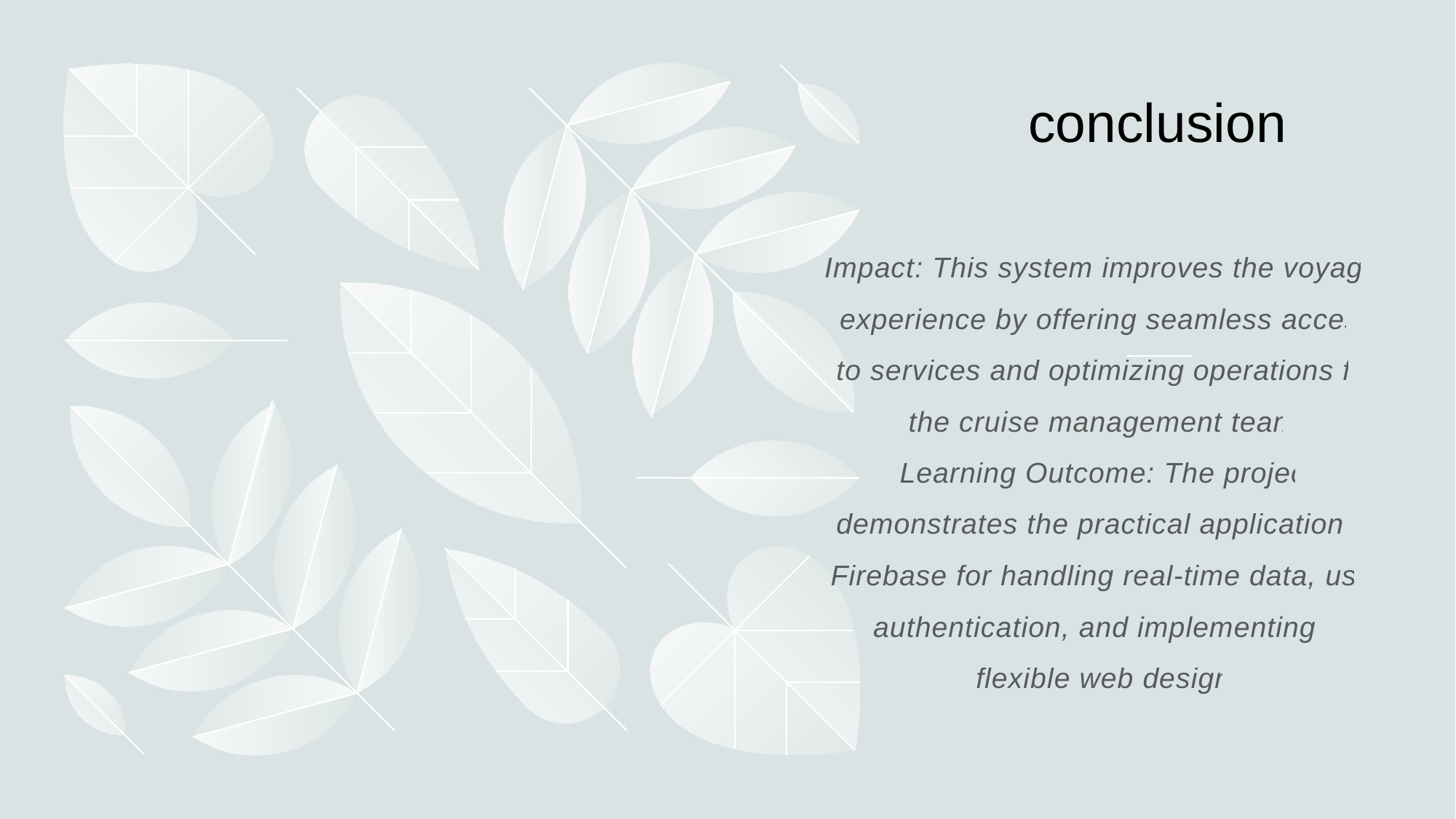

# conclusion
Impact: This system improves the voyager experience by offering seamless access to services and optimizing operations for the cruise management team.
Learning Outcome: The project demonstrates the practical application of Firebase for handling real-time data, user authentication, and implementing a flexible web design.